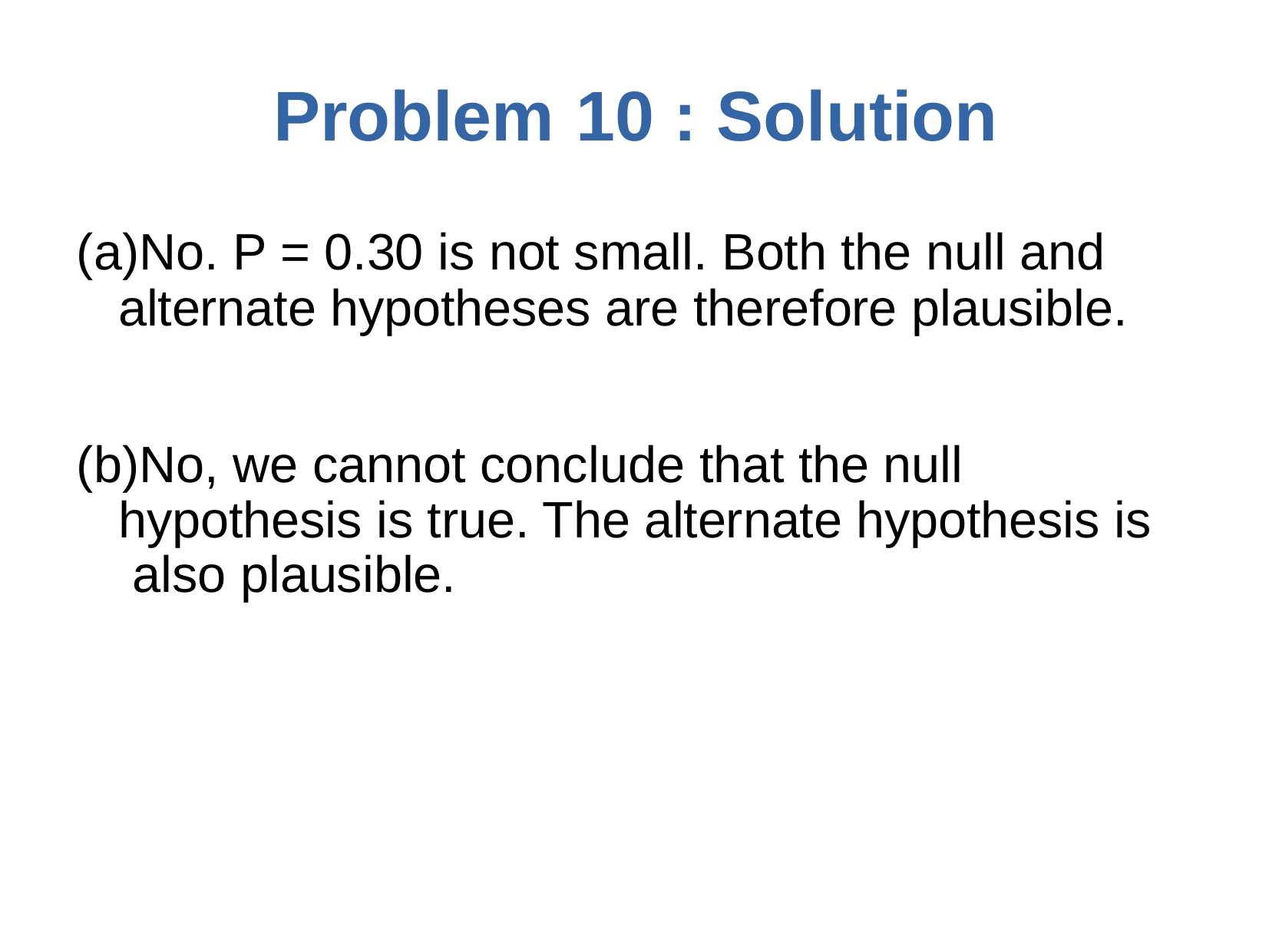

# Problem	10	: Solution
No. P = 0.30 is not small. Both the null and  alternate hypotheses are therefore plausible.

No, we cannot conclude that the null  hypothesis is true. The alternate hypothesis is  also plausible.